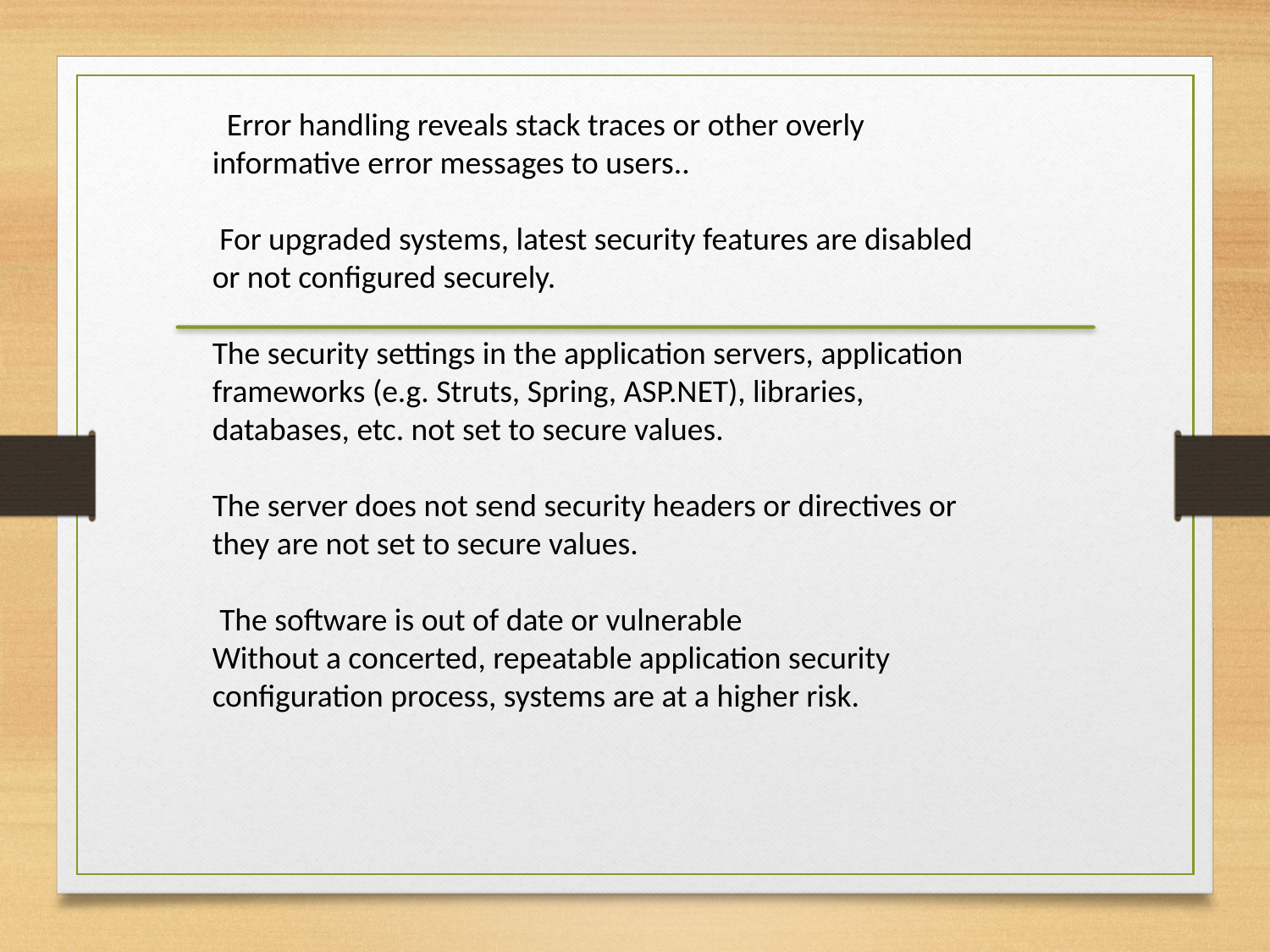

Error handling reveals stack traces or other overly informative error messages to users..

 For upgraded systems, latest security features are disabled or not configured securely.

The security settings in the application servers, application frameworks (e.g. Struts, Spring, ASP.NET), libraries, databases, etc. not set to secure values.

The server does not send security headers or directives or they are not set to secure values.

 The software is out of date or vulnerable
Without a concerted, repeatable application security configuration process, systems are at a higher risk.